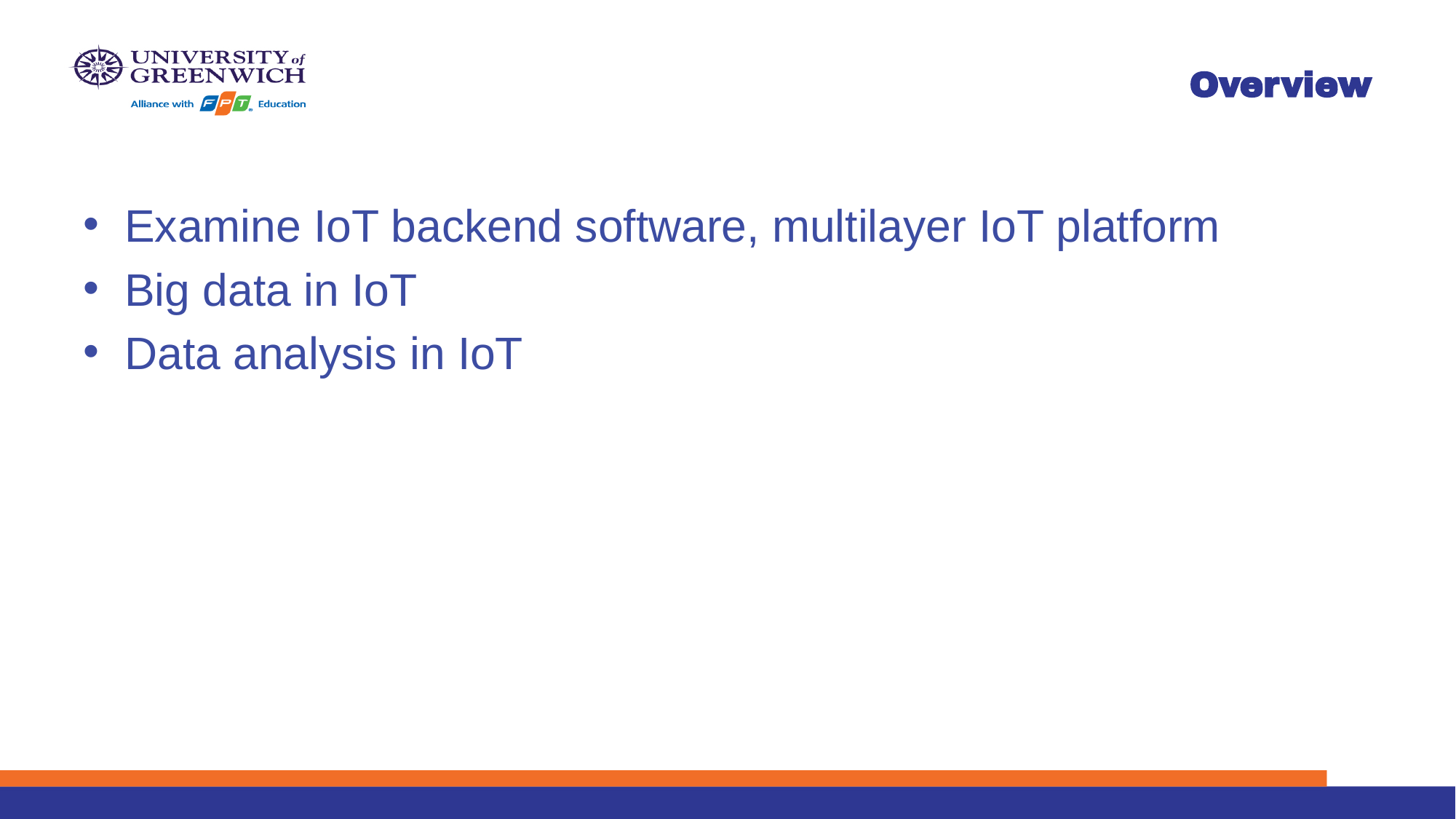

# Overview
Examine IoT backend software, multilayer IoT platform
Big data in IoT
Data analysis in IoT